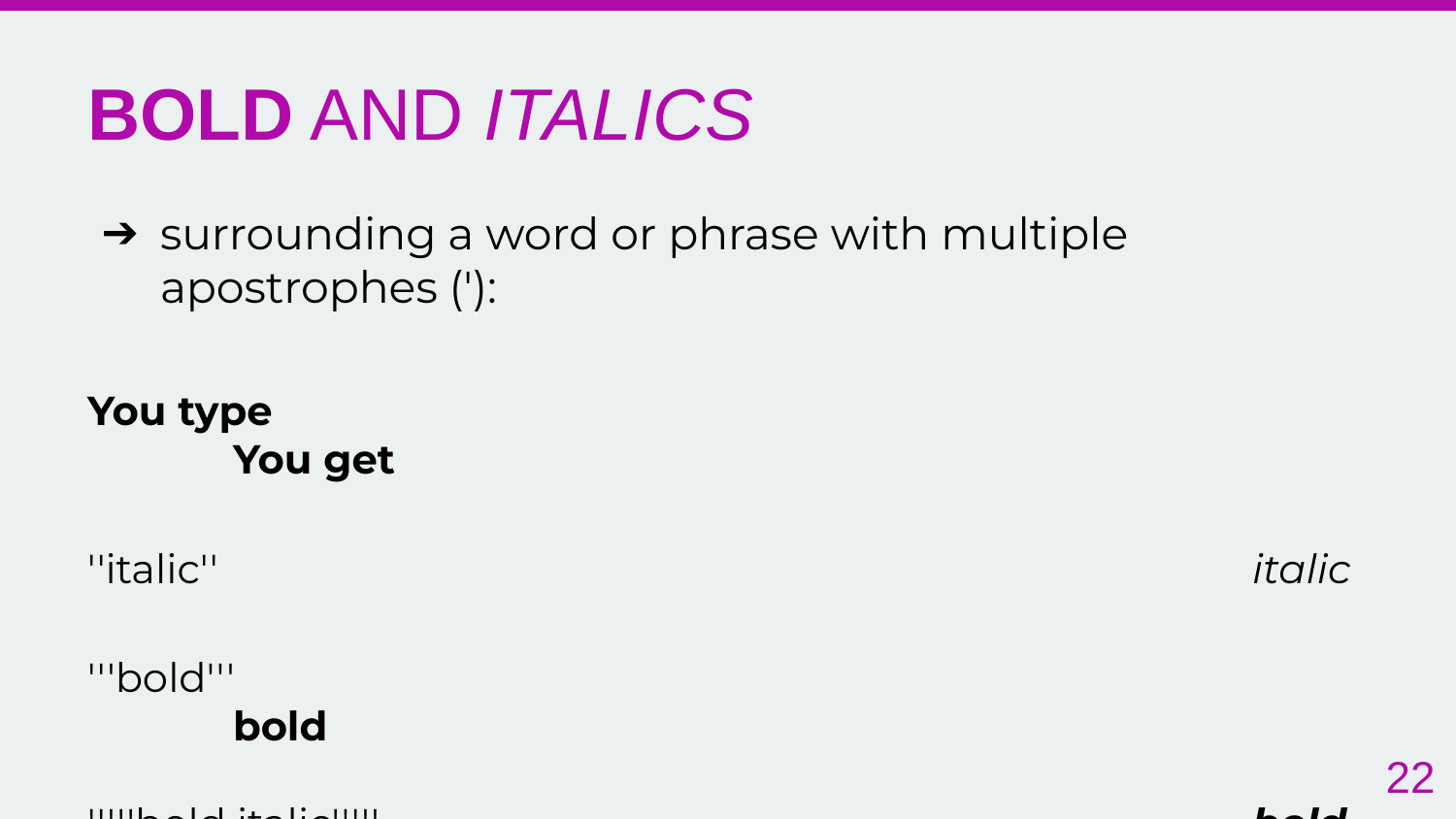

# BOLD AND ITALICS
surrounding a word or phrase with multiple apostrophes ('):

You type								You get
''italic''								italic
'''bold''' 								bold
'''''bold italic'''''						bold italic
22